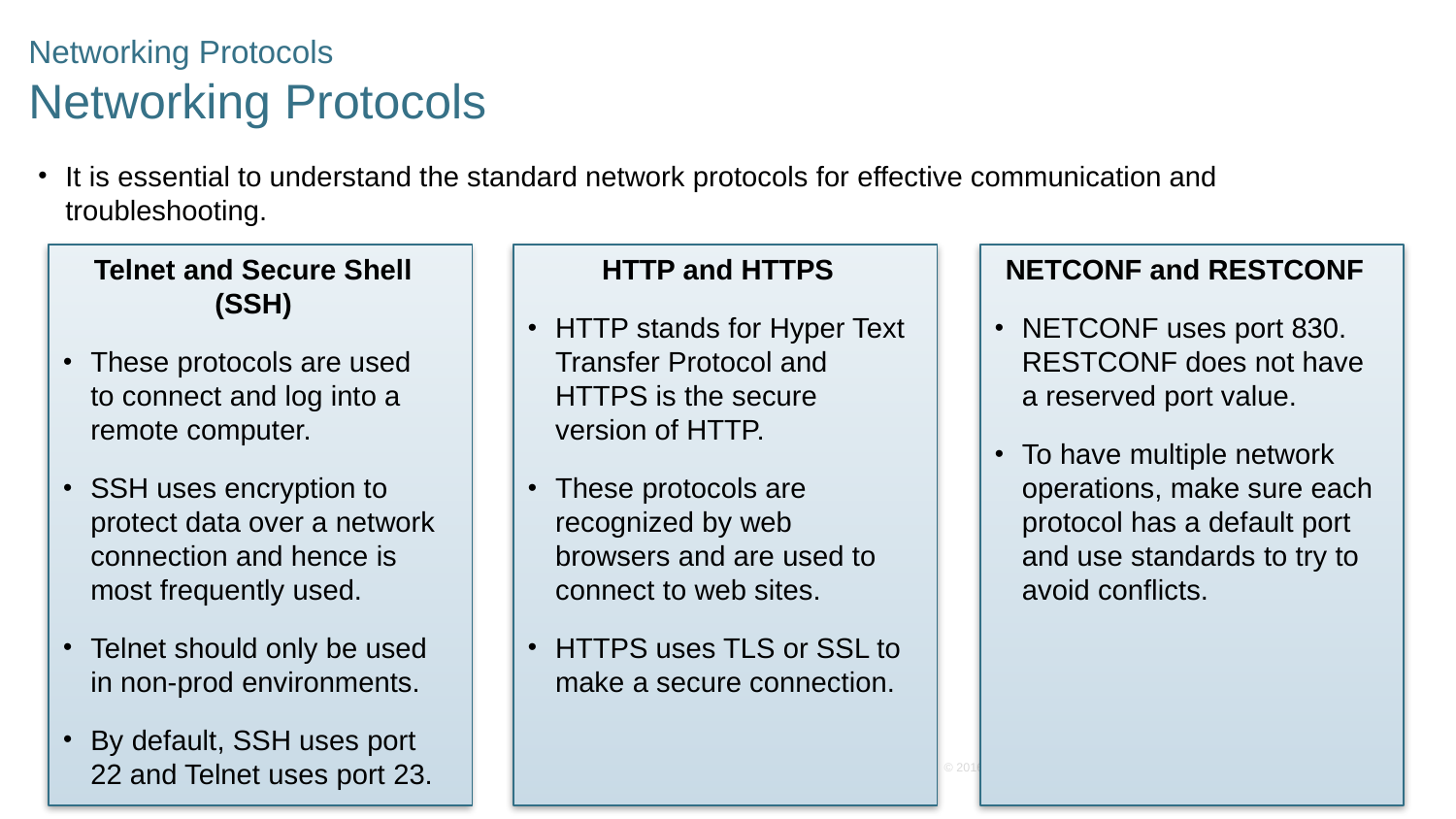

# Networking Protocols Networking Protocols
It is essential to understand the standard network protocols for effective communication and troubleshooting.
Telnet and Secure Shell (SSH)
These protocols are used to connect and log into a remote computer.
SSH uses encryption to protect data over a network connection and hence is most frequently used.
Telnet should only be used in non-prod environments.
By default, SSH uses port 22 and Telnet uses port 23.
HTTP and HTTPS
HTTP stands for Hyper Text Transfer Protocol and HTTPS is the secure version of HTTP.
These protocols are recognized by web browsers and are used to connect to web sites.
HTTPS uses TLS or SSL to make a secure connection.
NETCONF and RESTCONF
NETCONF uses port 830. RESTCONF does not have a reserved port value.
To have multiple network operations, make sure each protocol has a default port and use standards to try to avoid conﬂicts.